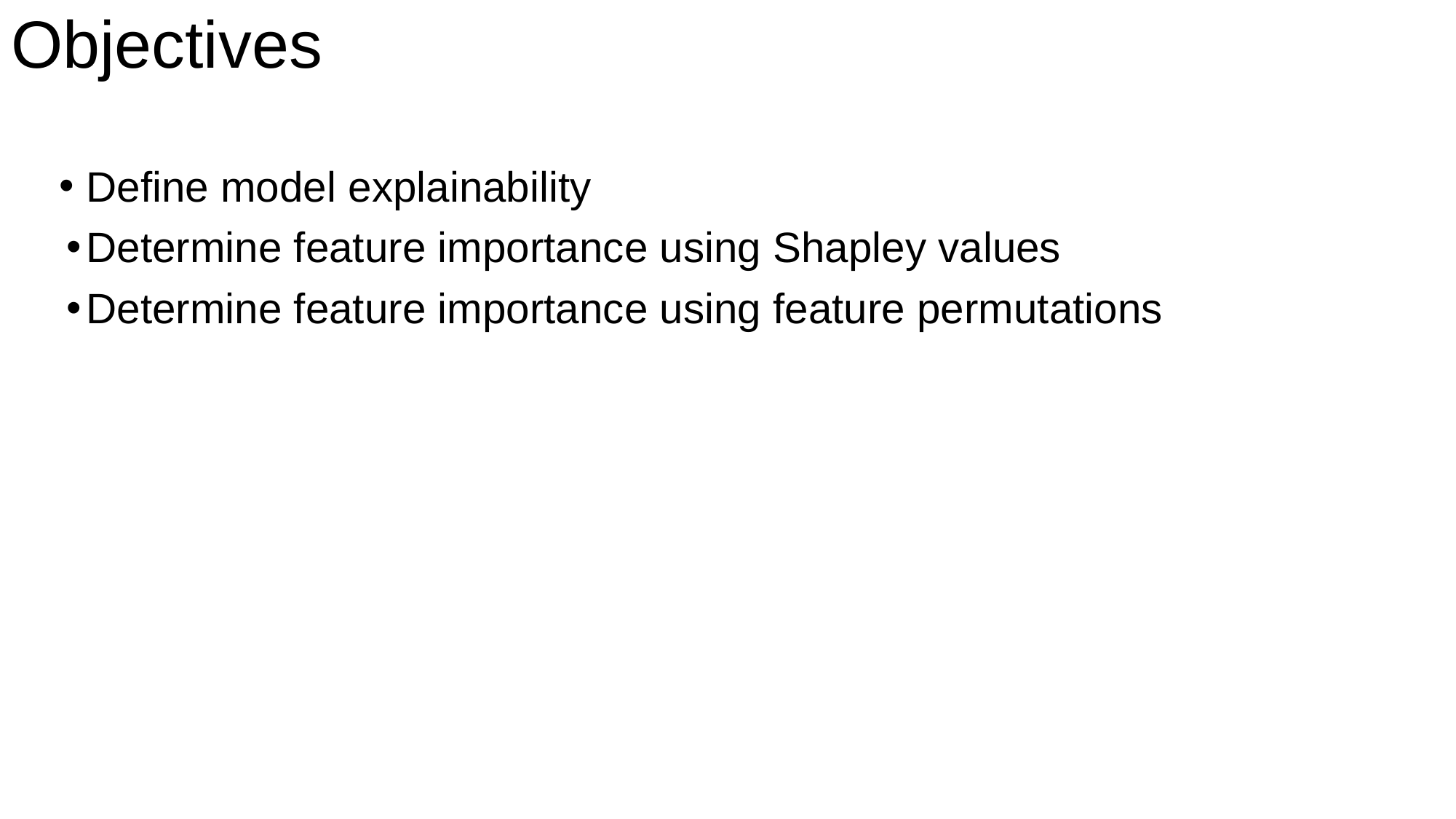

# Objectives
Define model explainability
Determine feature importance using Shapley values
Determine feature importance using feature permutations